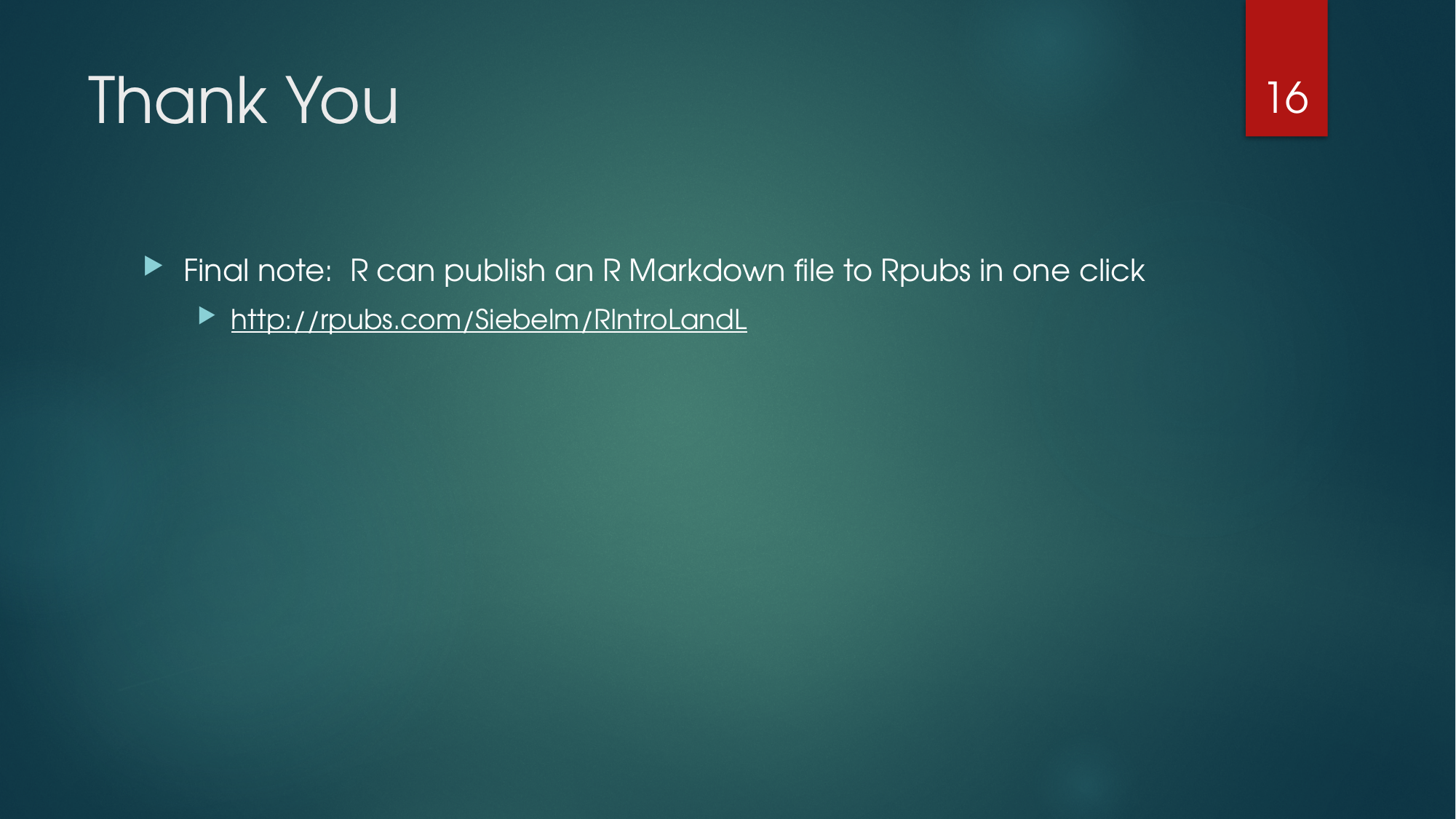

16
# Thank You
Final note:  R can publish an R Markdown file to Rpubs in one click
http://rpubs.com/Siebelm/RIntroLandL